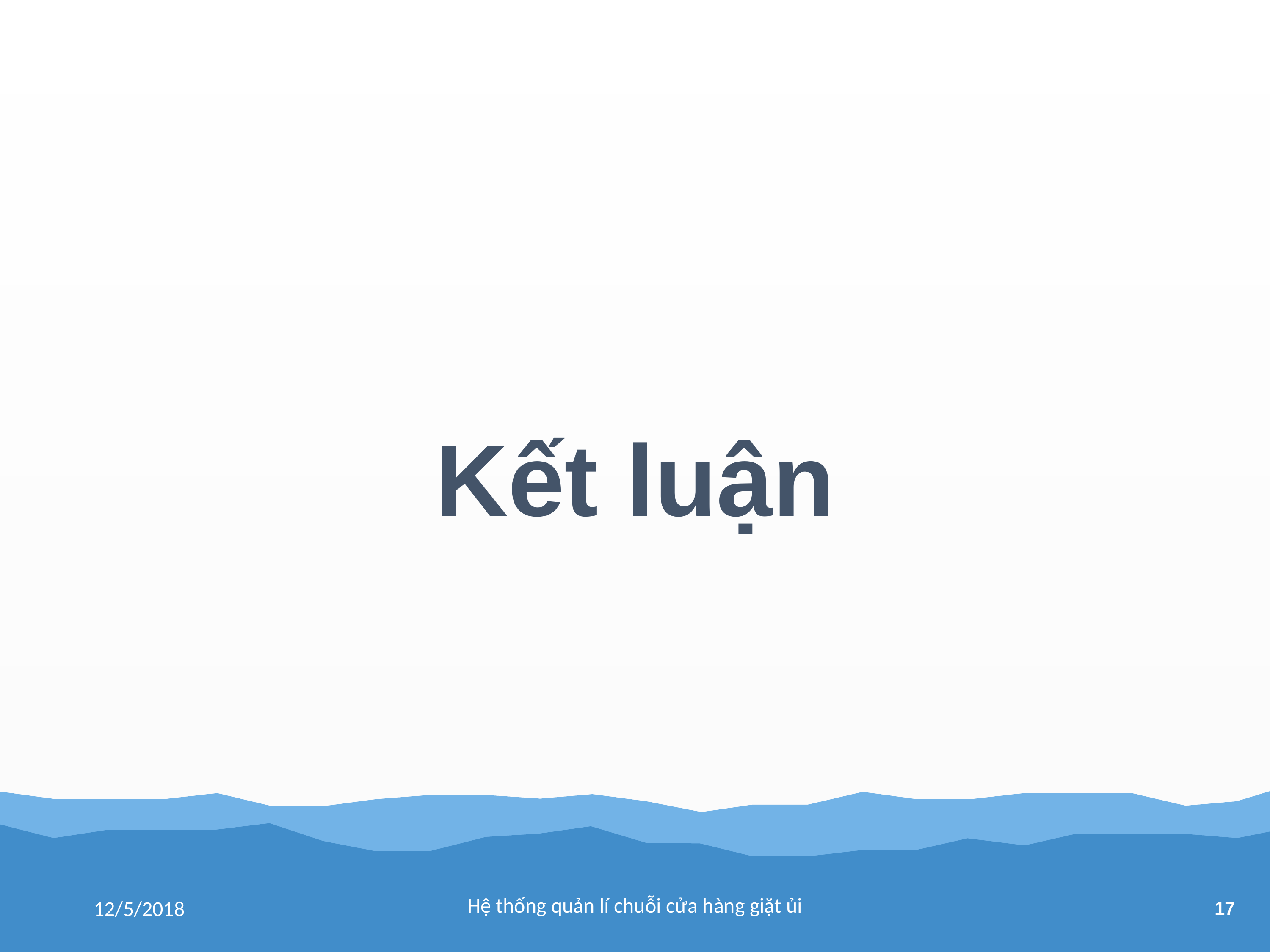

Kết luận
Hệ thống quản lí chuỗi cửa hàng giặt ủi
12/5/2018